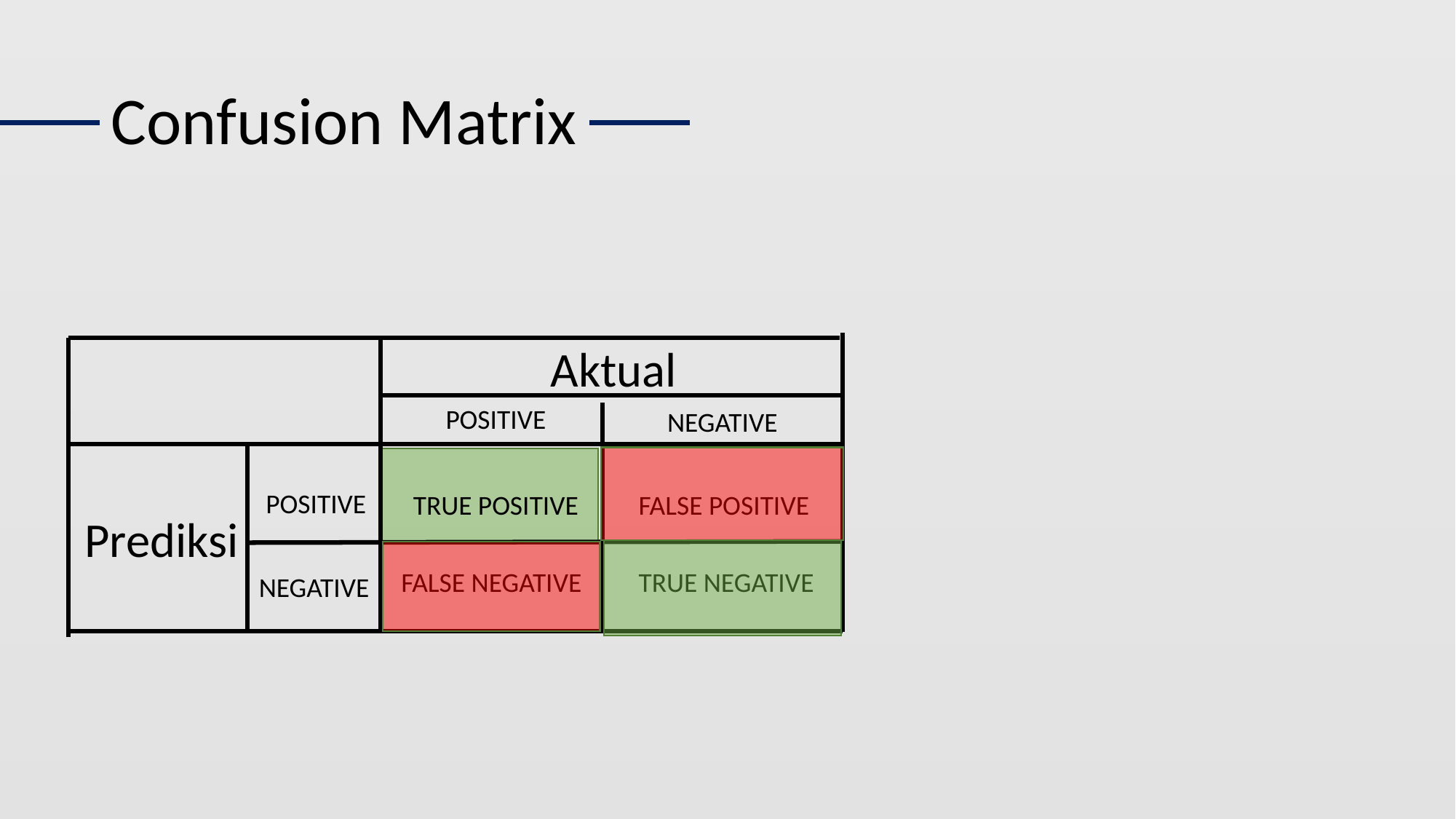

# Confusion Matrix
Aktual
POSITIVE
NEGATIVE

POSITIVE
TRUE POSITIVE
FALSE POSITIVE
Prediksi

FALSE NEGATIVE
TRUE NEGATIVE
NEGATIVE